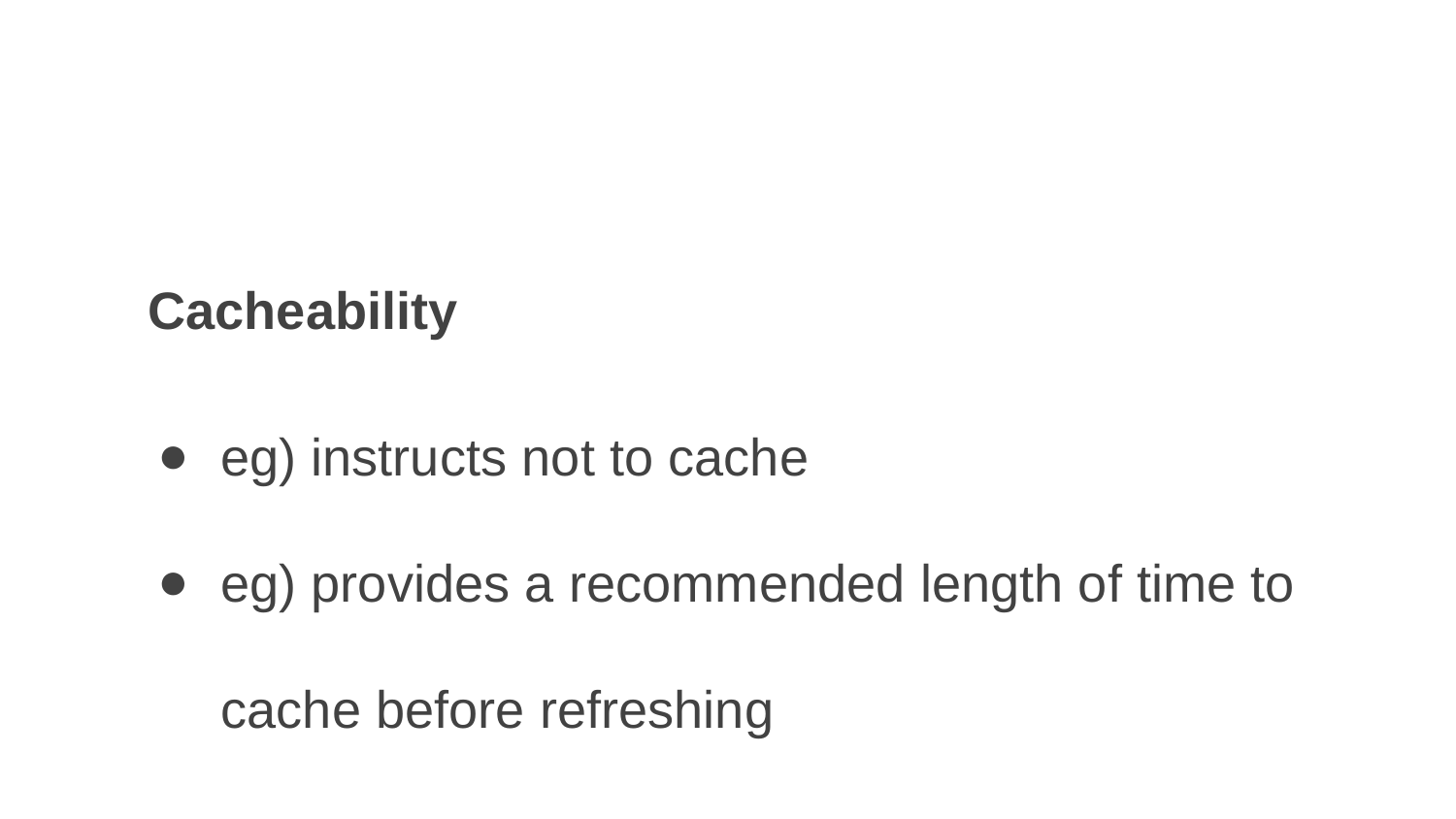

# Cacheability
eg) instructs not to cache
eg) provides a recommended length of time to cache before refreshing